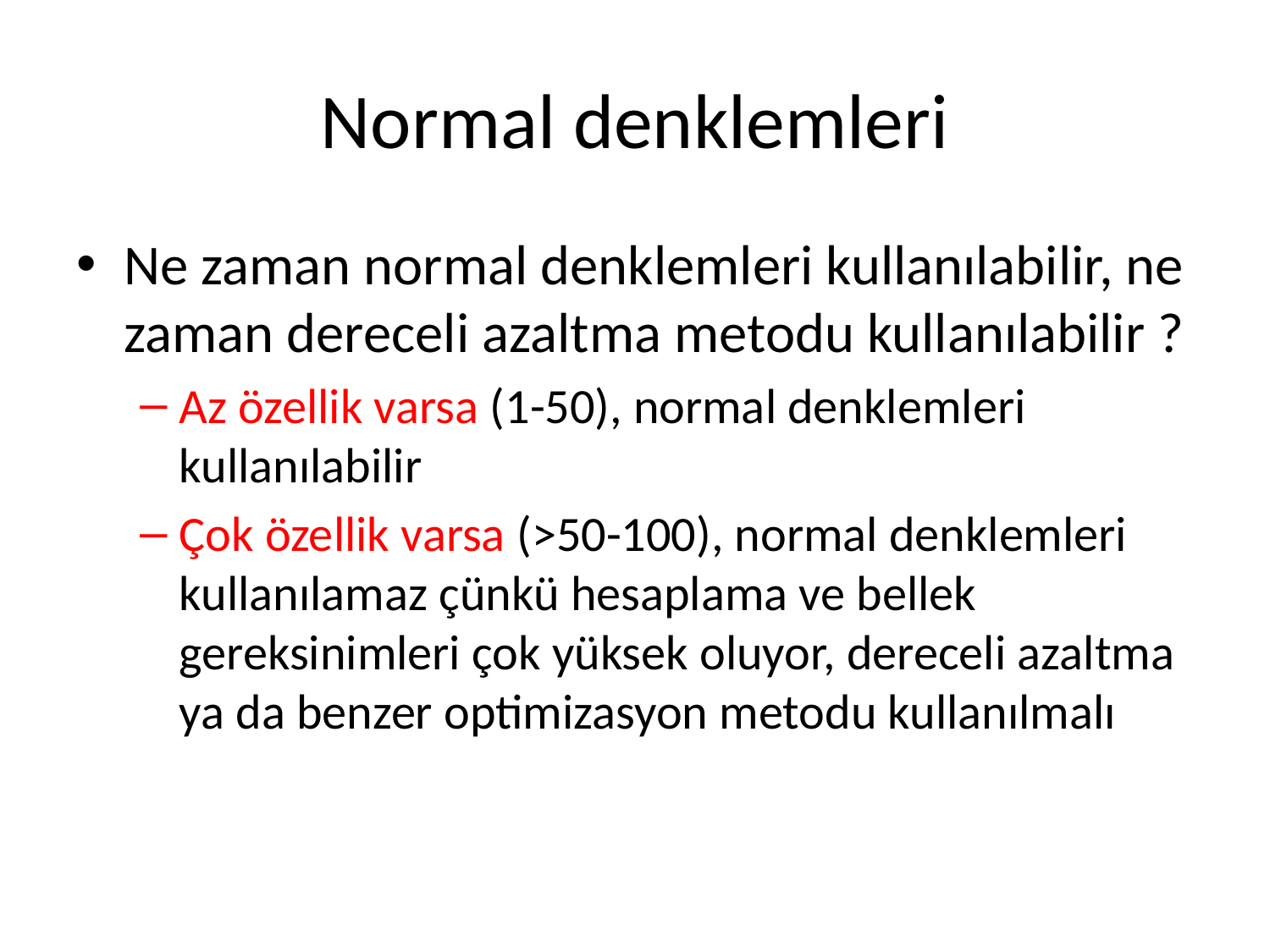

# Normal denklemleri
Ne zaman normal denklemleri kullanılabilir, ne zaman dereceli azaltma metodu kullanılabilir ?
Az özellik varsa (1-50), normal denklemleri kullanılabilir
Çok özellik varsa (>50-100), normal denklemleri kullanılamaz çünkü hesaplama ve bellek gereksinimleri çok yüksek oluyor, dereceli azaltma ya da benzer optimizasyon metodu kullanılmalı